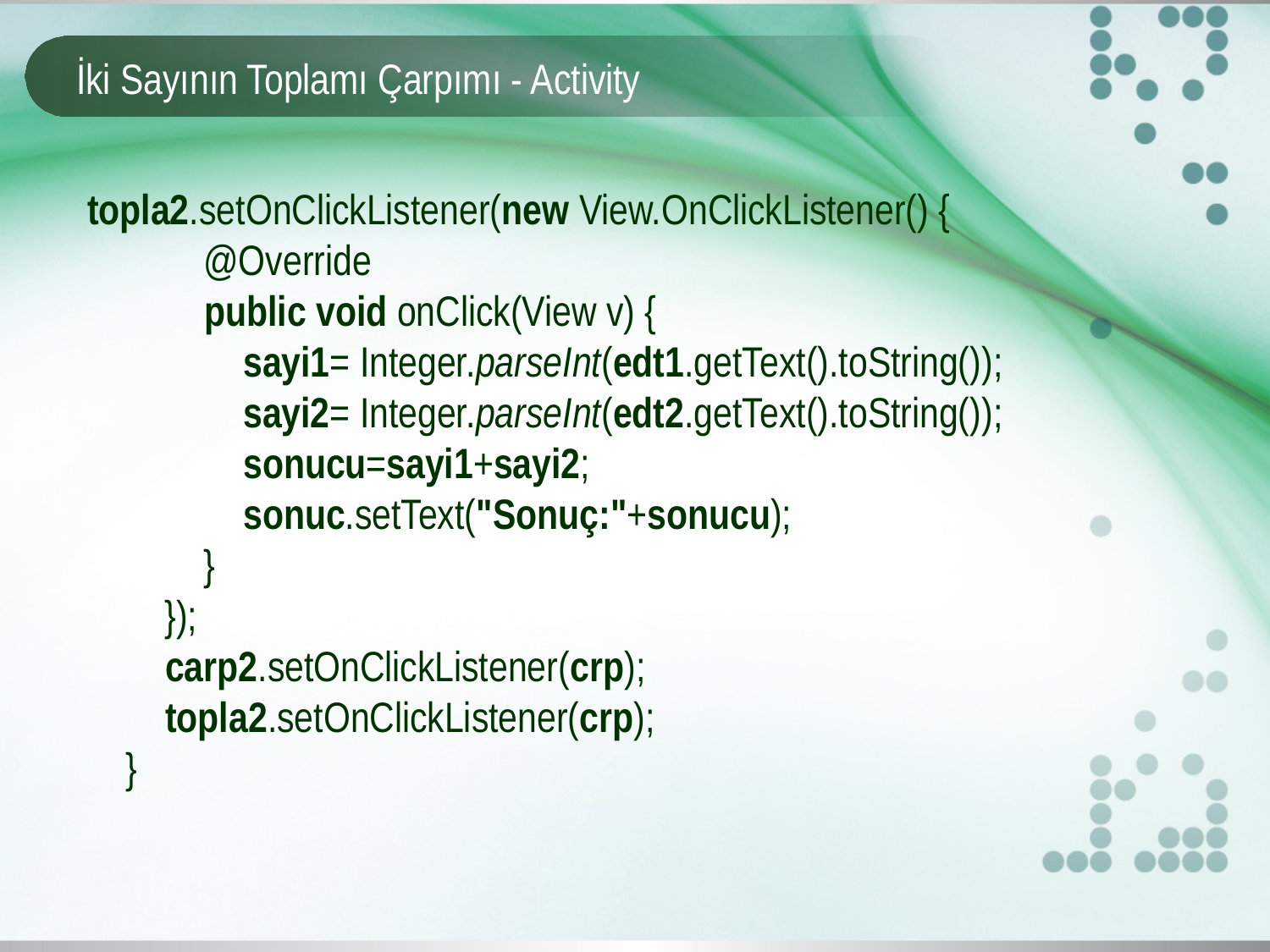

# İki Sayının Toplamı Çarpımı - Activity
topla2.setOnClickListener(new View.OnClickListener() {
            @Override
            public void onClick(View v) {
                sayi1= Integer.parseInt(edt1.getText().toString());
                sayi2= Integer.parseInt(edt2.getText().toString());
                sonucu=sayi1+sayi2;
                sonuc.setText("Sonuç:"+sonucu);
            }
        });
        carp2.setOnClickListener(crp);
        topla2.setOnClickListener(crp);
    }